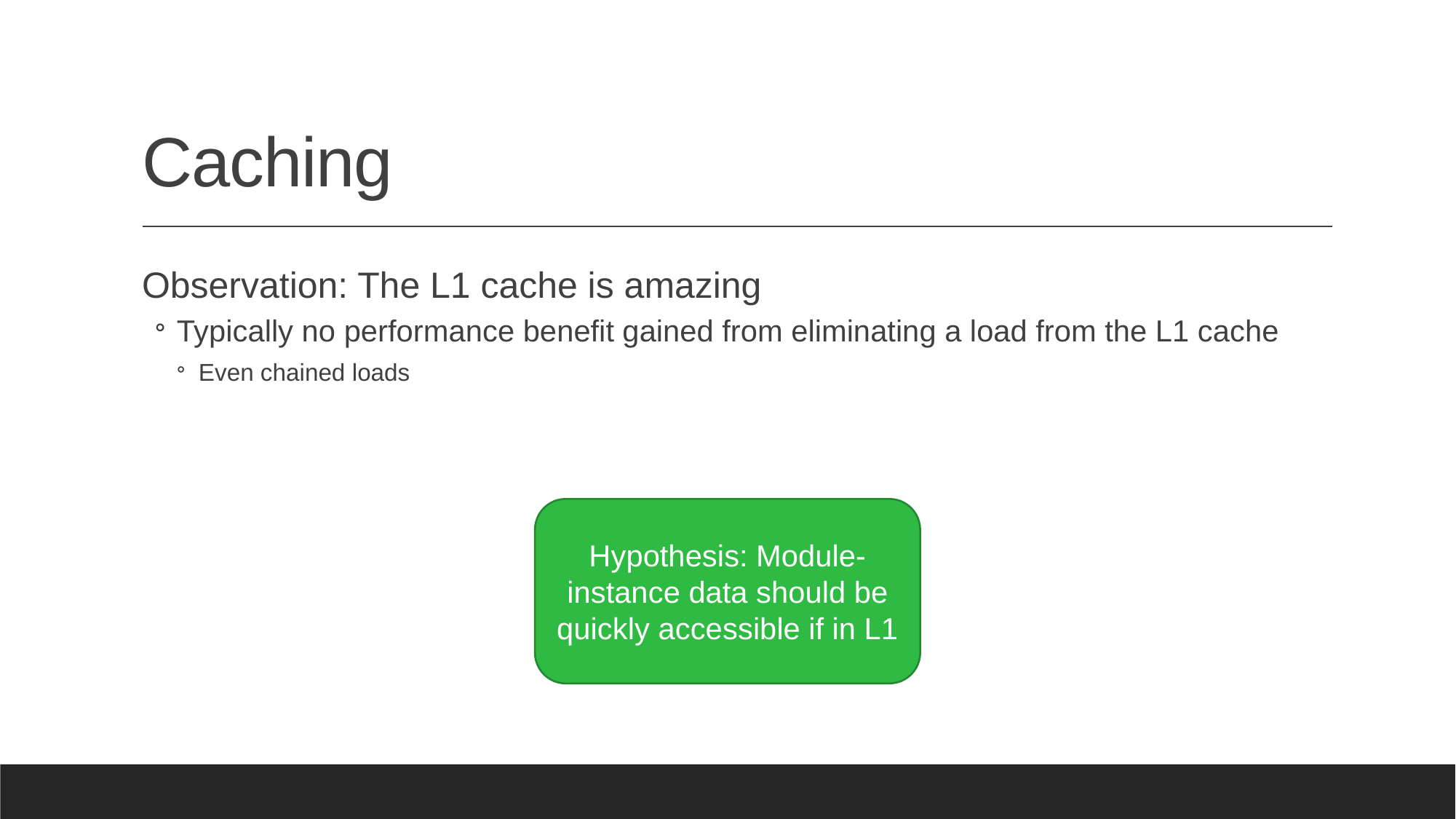

# Caching
Observation: The L1 cache is amazing
Typically no performance benefit gained from eliminating a load from the L1 cache
Even chained loads
Hypothesis: Module-instance data should be quickly accessible if in L1